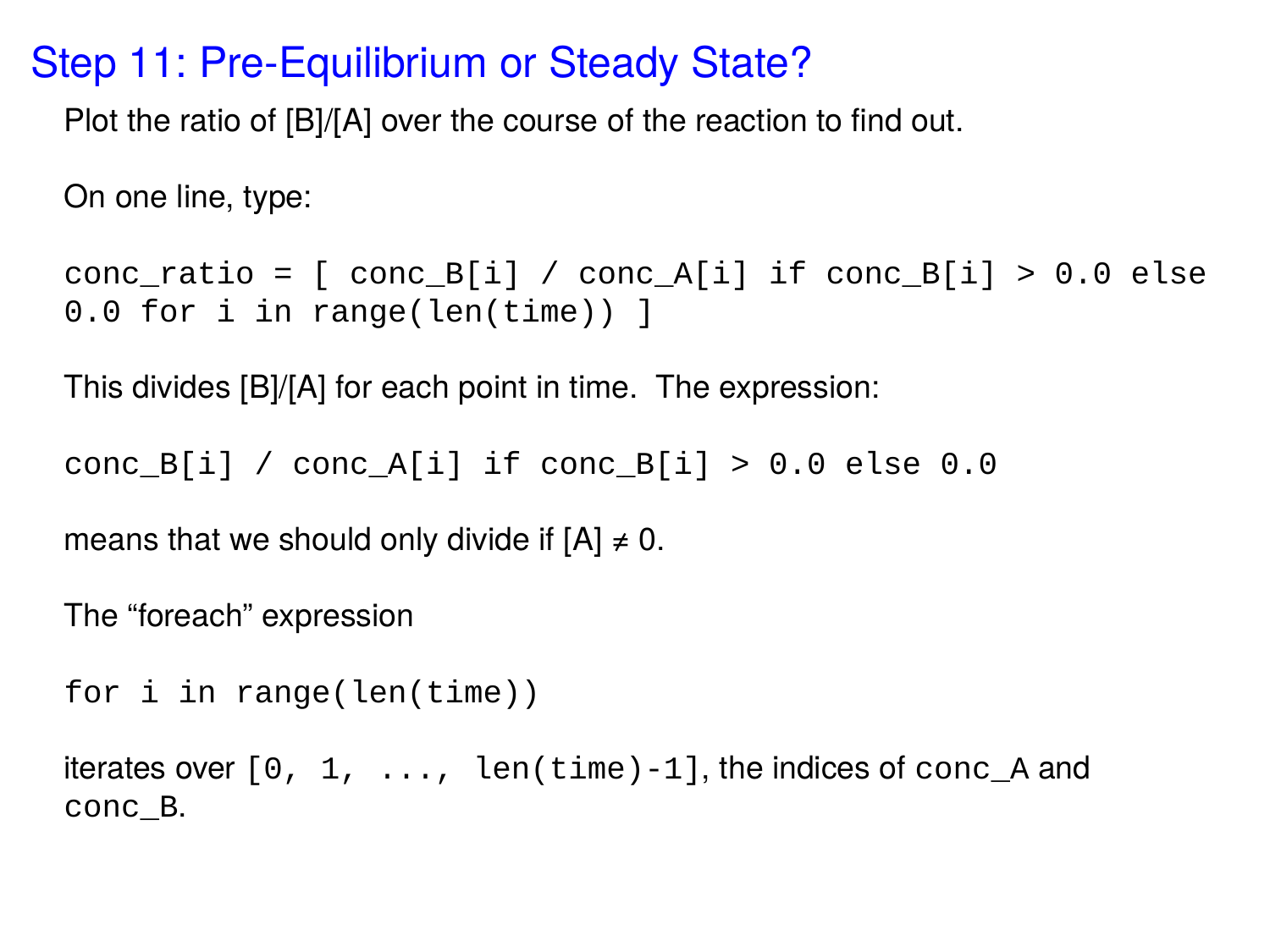

Step 11: Pre-Equilibrium or Steady State?
Plot the ratio of [B]/[A] over the course of the reaction to find out.

On one line, type:

conc_ratio = [ conc_B[i] / conc_A[i] if conc_B[i] > 0.0 else 0.0 for i in range(len(time)) ]

This divides [B]/[A] for each point in time.  The expression:

conc_B[i] / conc_A[i] if conc_B[i] > 0.0 else 0.0

means that we should only divide if [A] ≠ 0.

The “foreach” expression

for i in range(len(time))

iterates over [0, 1, ..., len(time)-1], the indices of conc_A and conc_B.